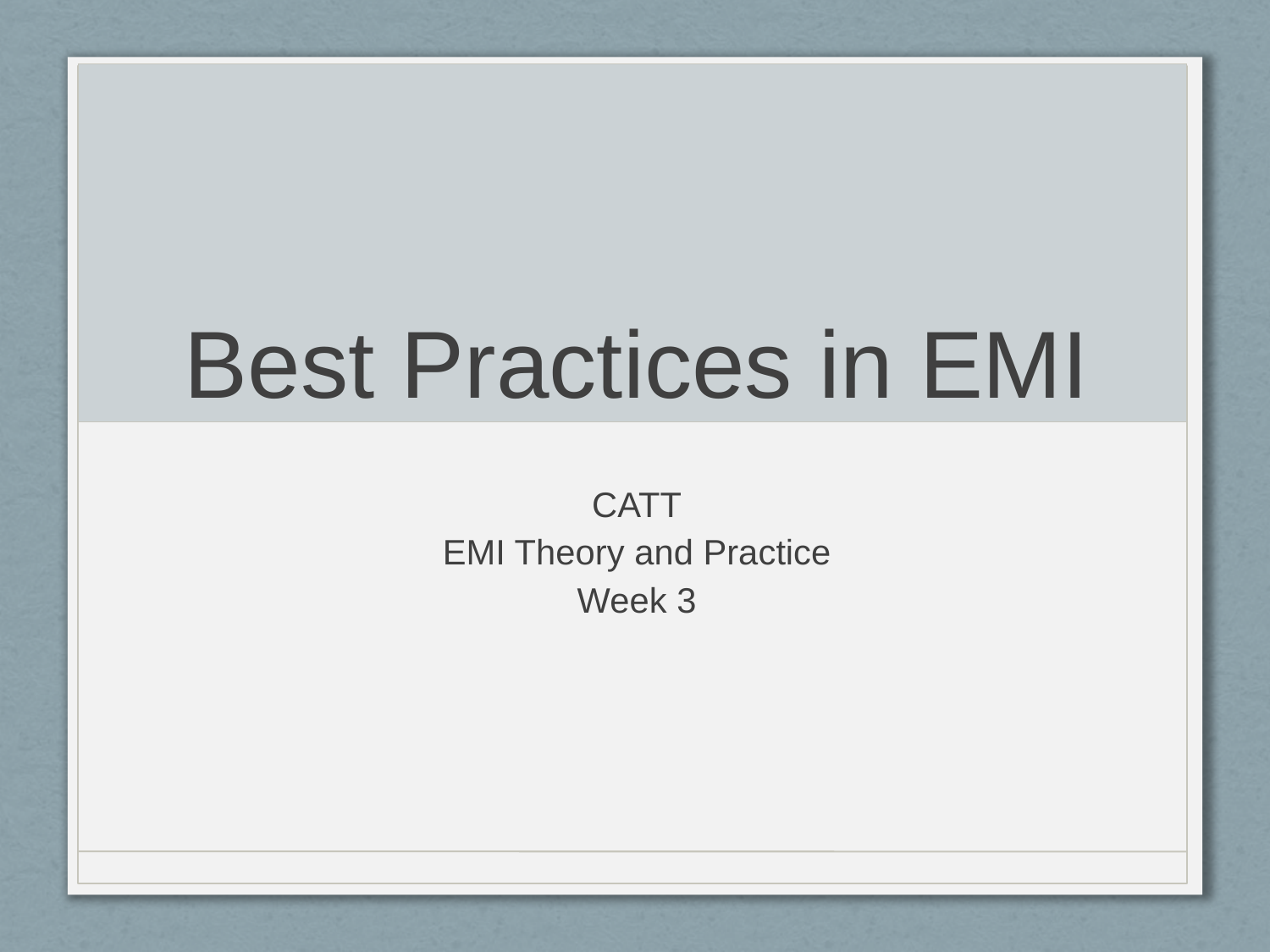

# Best Practices in EMI
CATT
EMI Theory and Practice
Week 3